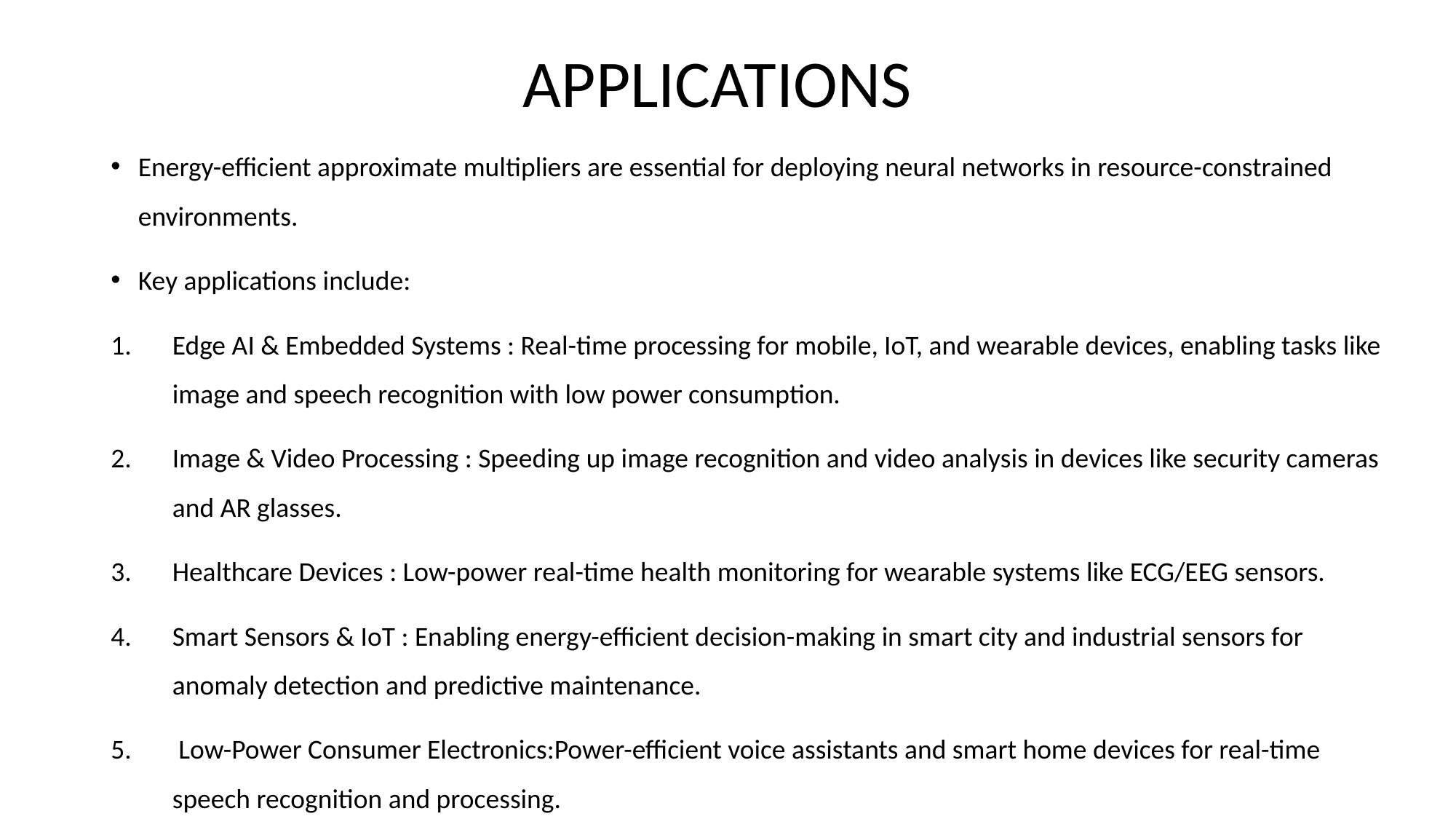

# APPLICATIONS
Energy-efficient approximate multipliers are essential for deploying neural networks in resource-constrained environments.
Key applications include:
Edge AI & Embedded Systems : Real-time processing for mobile, IoT, and wearable devices, enabling tasks like image and speech recognition with low power consumption.
Image & Video Processing : Speeding up image recognition and video analysis in devices like security cameras and AR glasses.
Healthcare Devices : Low-power real-time health monitoring for wearable systems like ECG/EEG sensors.
Smart Sensors & IoT : Enabling energy-efficient decision-making in smart city and industrial sensors for anomaly detection and predictive maintenance.
 Low-Power Consumer Electronics:Power-efficient voice assistants and smart home devices for real-time speech recognition and processing.